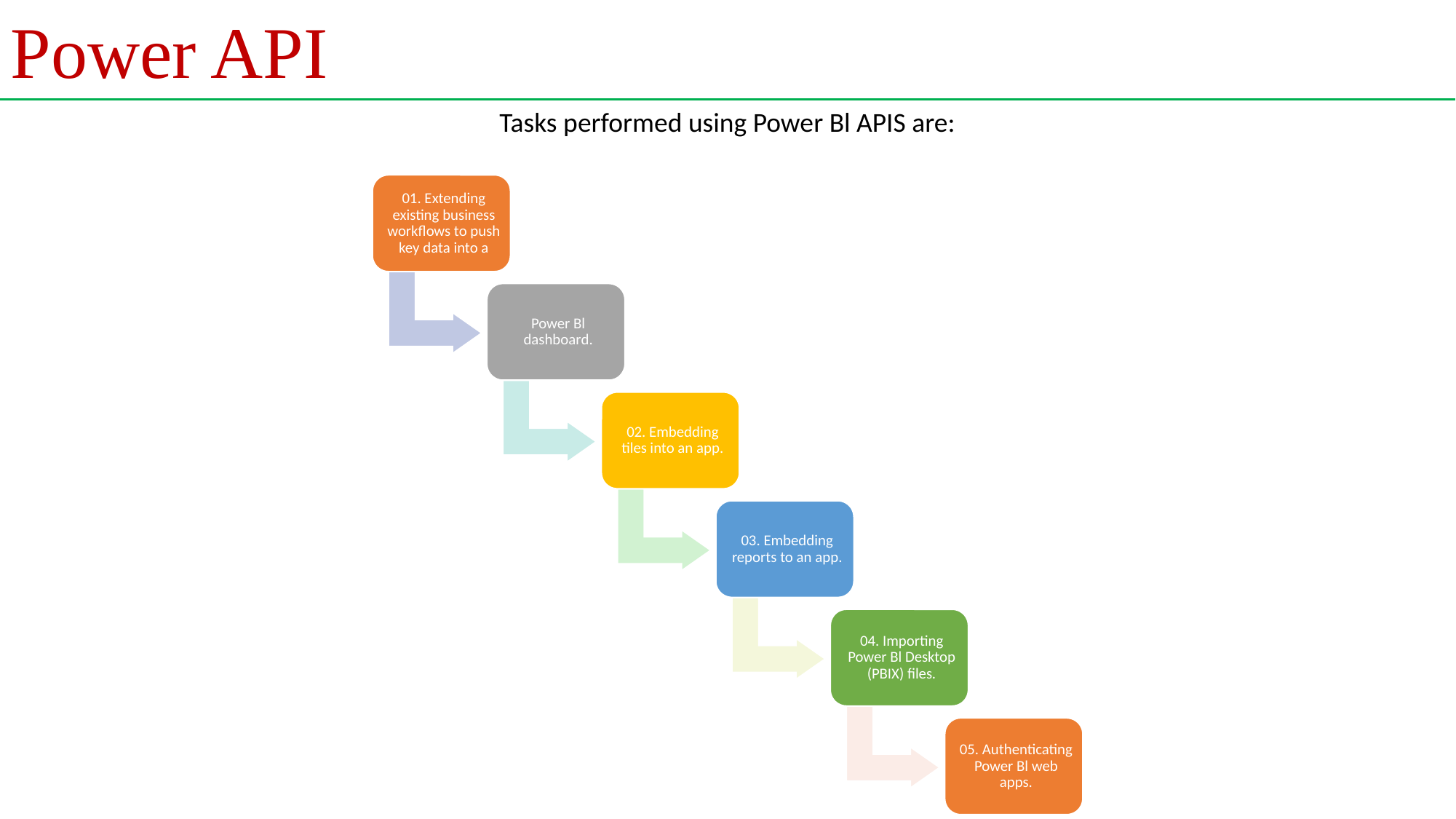

Power API
Tasks performed using Power Bl APIS are:
01. Extending existing business workflows to push key data into a
Power Bl dashboard.
02. Embedding tiles into an app.
03. Embedding reports to an app.
04. Importing Power Bl Desktop (PBIX) files.
05. Authenticating Power Bl web apps.